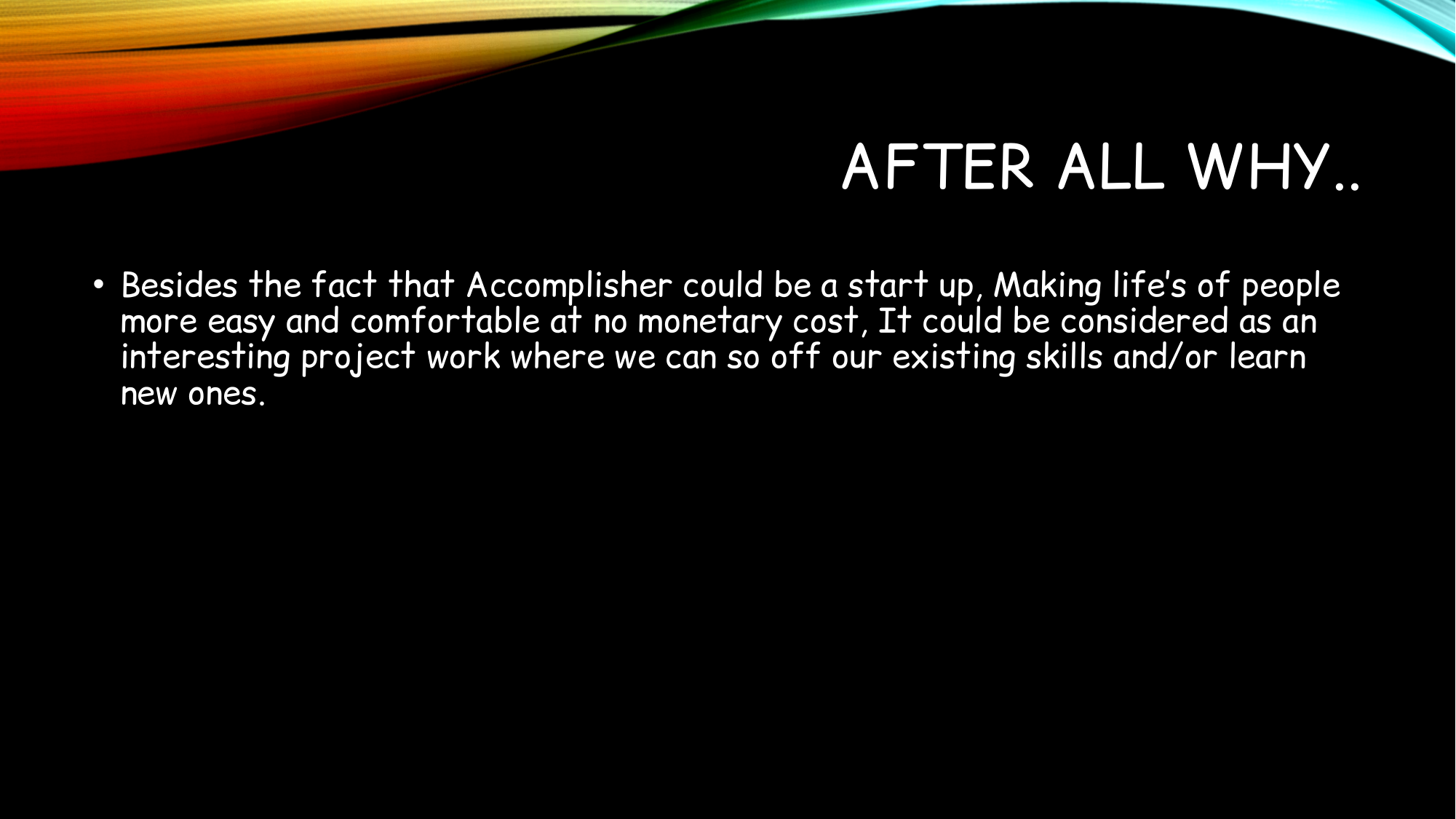

# After all why..
Besides the fact that Accomplisher could be a start up, Making life’s of people more easy and comfortable at no monetary cost, It could be considered as an interesting project work where we can so off our existing skills and/or learn new ones.